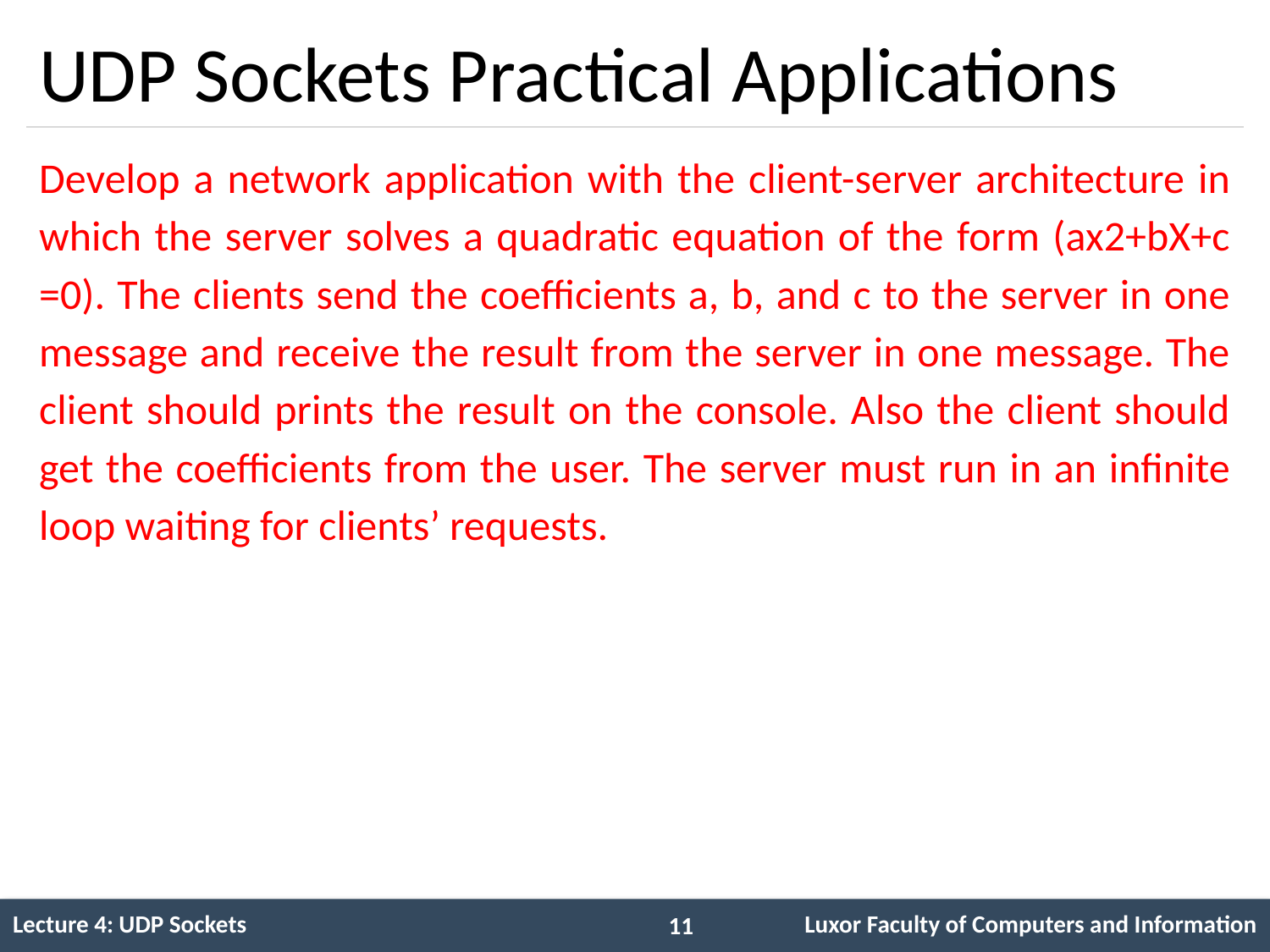

# UDP Sockets Practical Applications
Develop a network application with the client-server architecture in which the server solves a quadratic equation of the form (ax2+bX+c =0). The clients send the coefficients a, b, and c to the server in one message and receive the result from the server in one message. The client should prints the result on the console. Also the client should get the coefficients from the user. The server must run in an infinite loop waiting for clients’ requests.